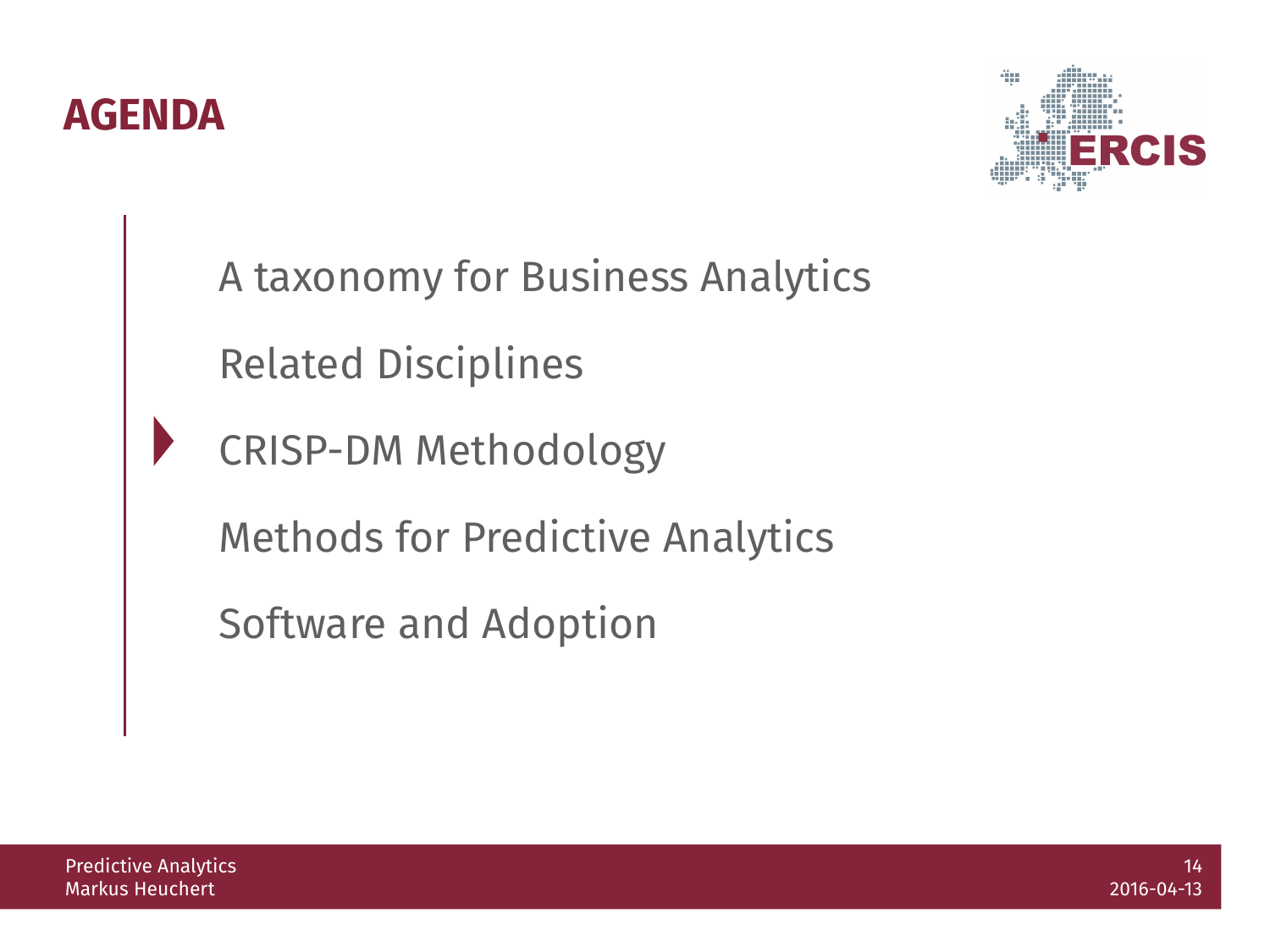

# agenda

A taxonomy for Business Analytics
Related Disciplines
CRISP-DM Methodology
Methods for Predictive Analytics
Software and Adoption